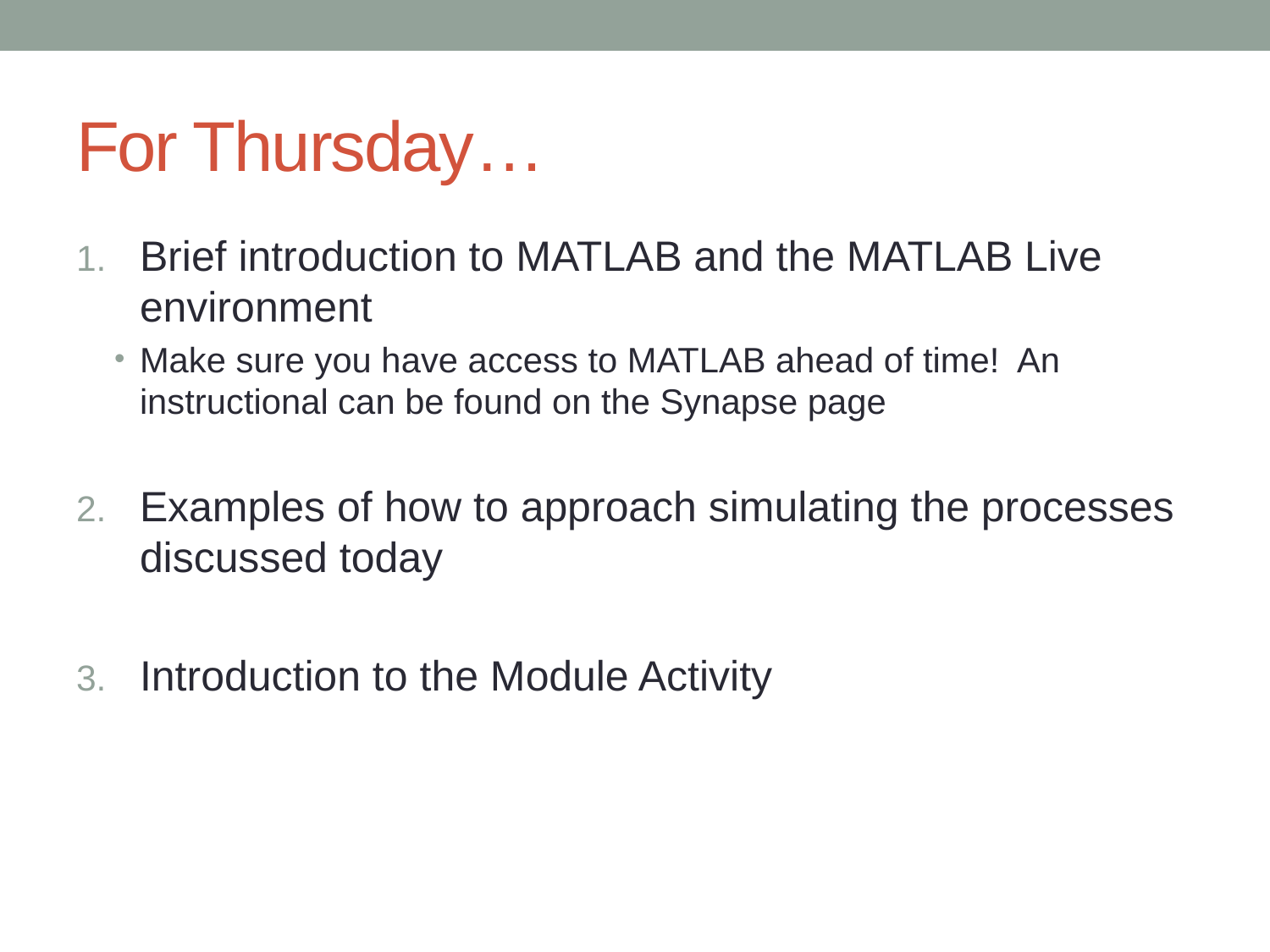

# For Thursday…
Brief introduction to MATLAB and the MATLAB Live environment
Make sure you have access to MATLAB ahead of time!  An instructional can be found on the Synapse page

Examples of how to approach simulating the processes discussed today

Introduction to the Module Activity